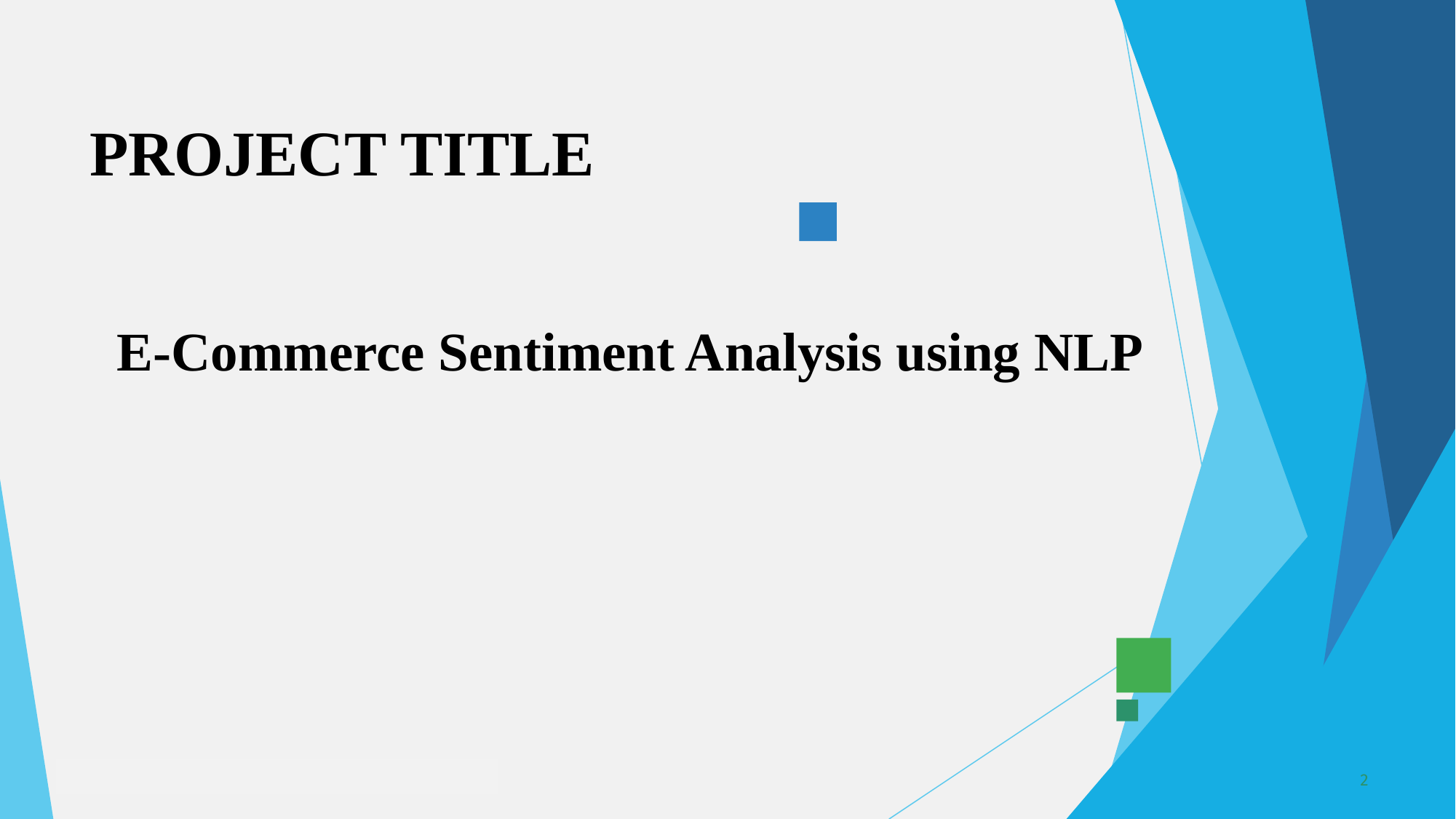

PROJECT TITLE

E-Commerce Sentiment Analysis using NLP

3/21/2024	Annual Review

2